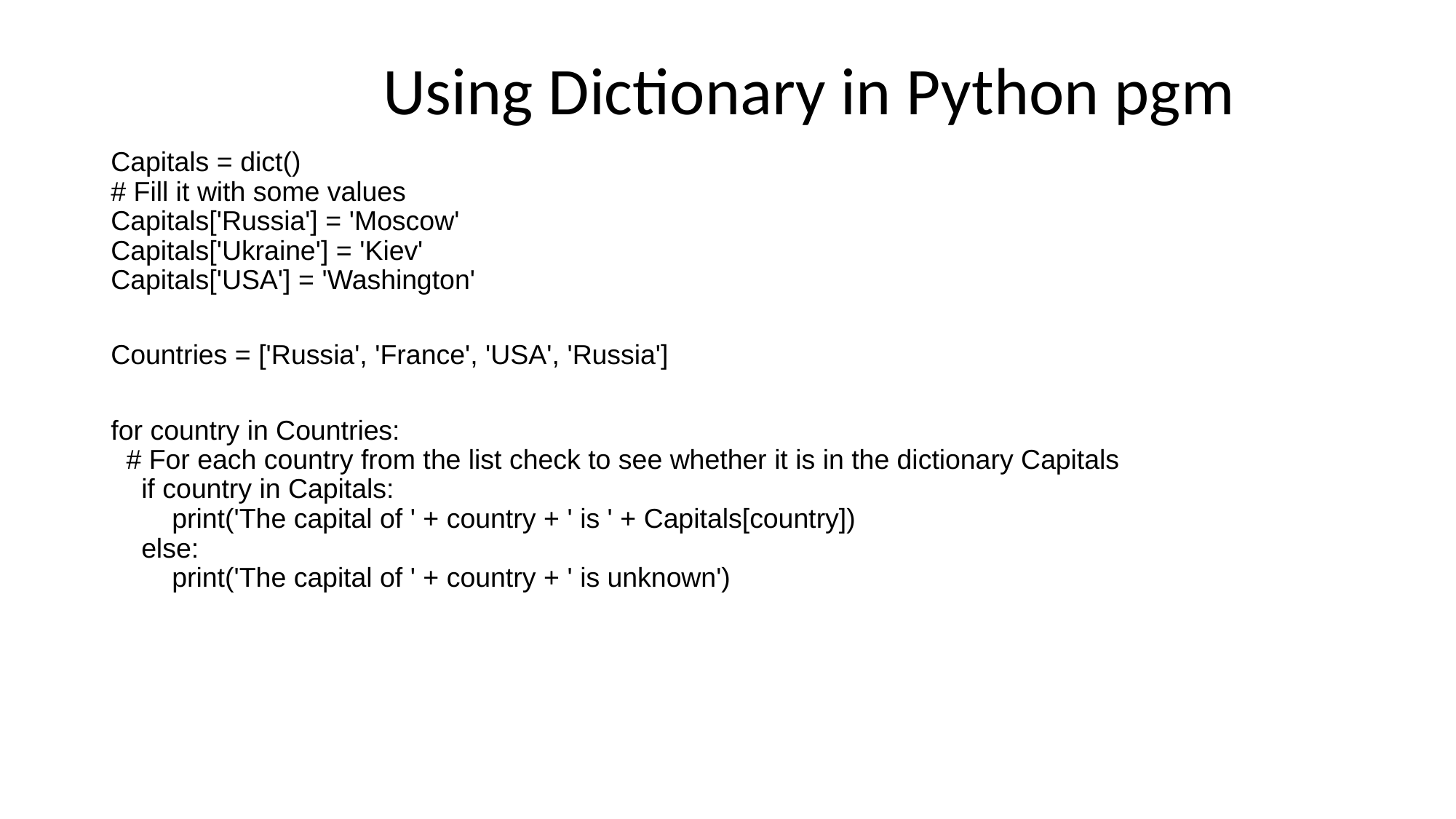

# Using Dictionary in Python pgm
Capitals = dict()
# Fill it with some values
Capitals['Russia'] = 'Moscow'
Capitals['Ukraine'] = 'Kiev'
Capitals['USA'] = 'Washington'
Countries = ['Russia', 'France', 'USA', 'Russia']
for country in Countries:
  # For each country from the list check to see whether it is in the dictionary Capitals
    if country in Capitals:
        print('The capital of ' + country + ' is ' + Capitals[country])
    else:
        print('The capital of ' + country + ' is unknown')